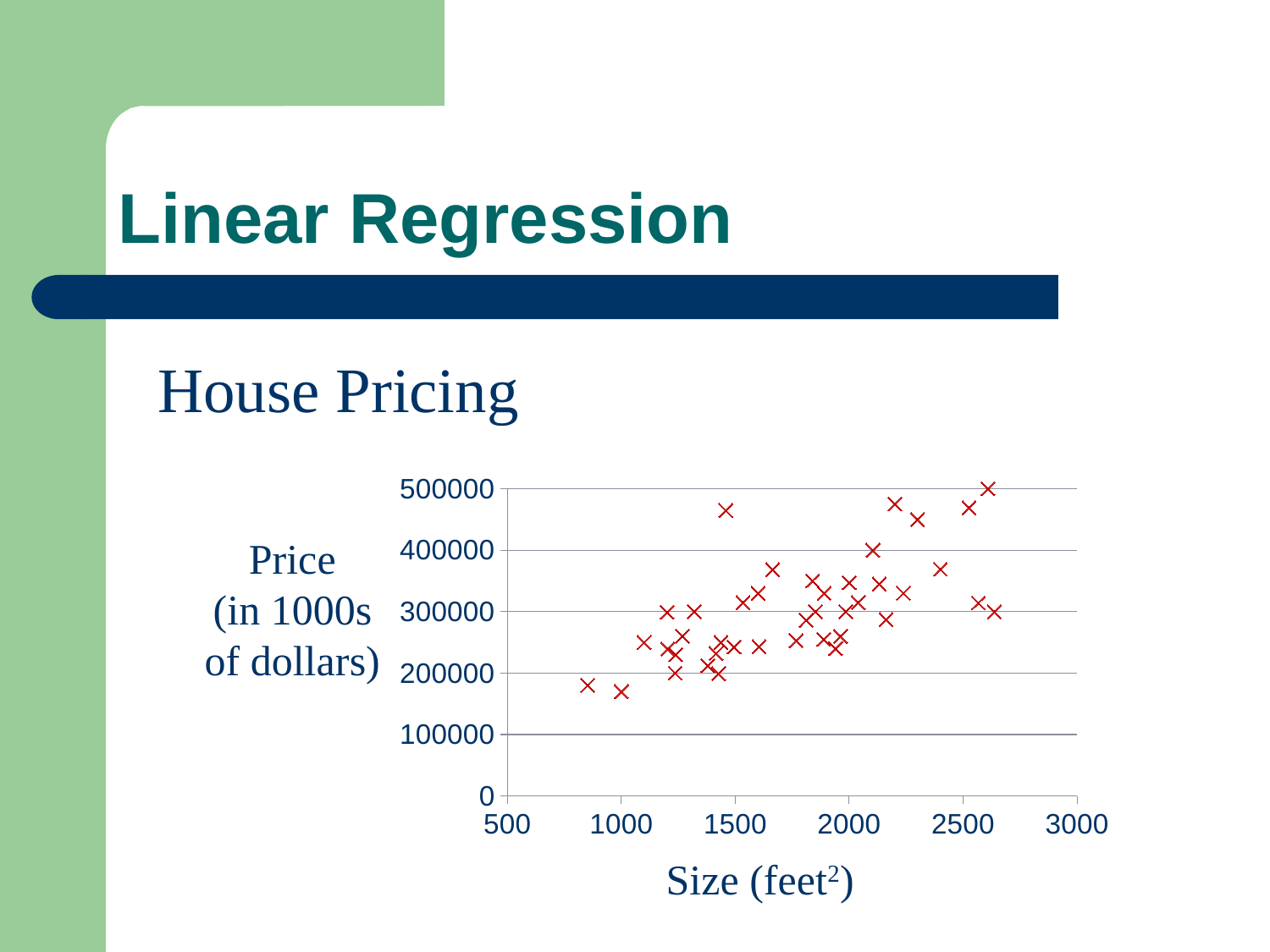

# Linear Regression
House Pricing

### Chart

| Category |  |
|---|---|
Price
(in 1000s of dollars)
Size (feet2)